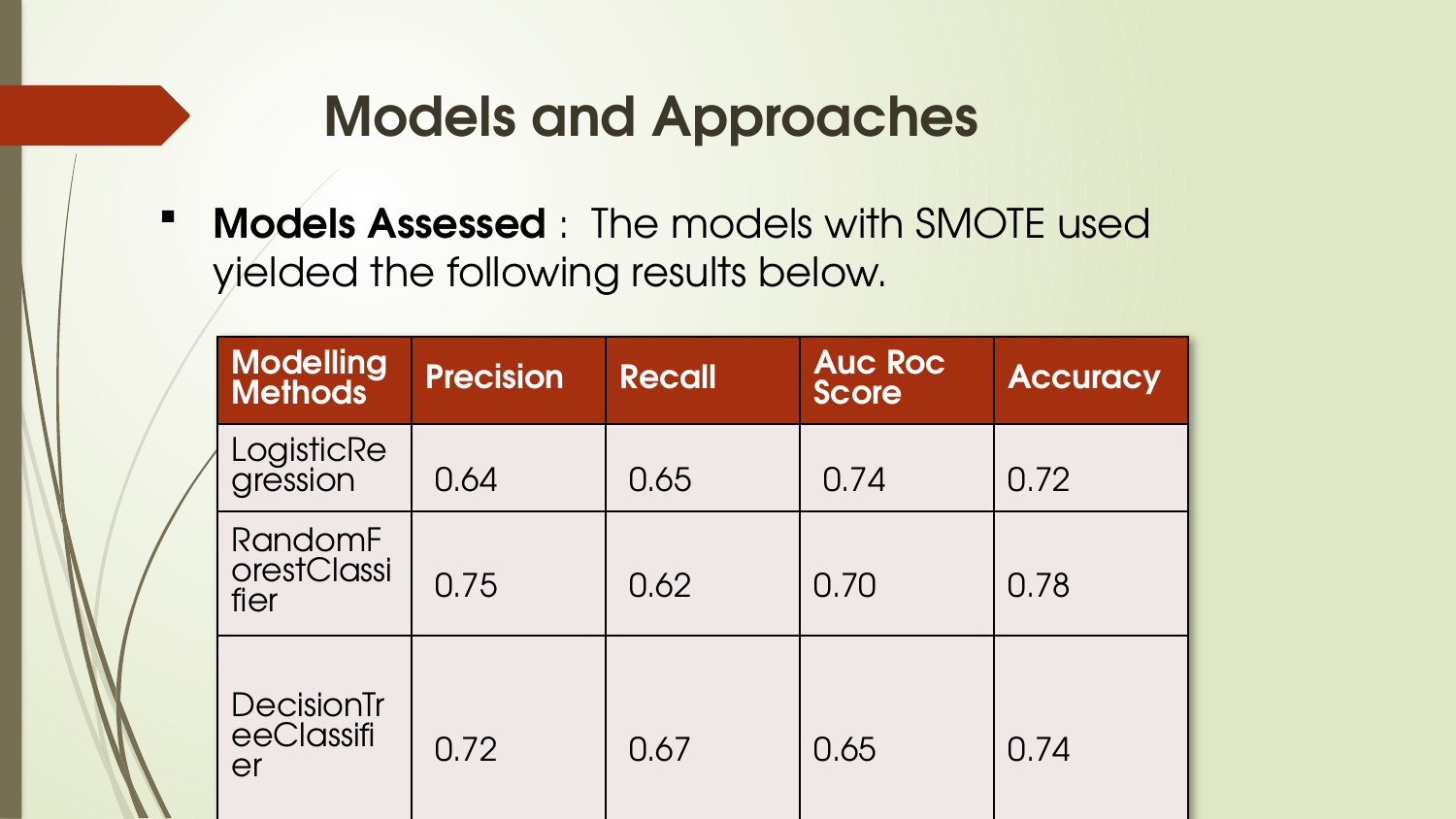

# Models and Approaches
Models Assessed :  The models with SMOTE used yielded the following results below.
| Modelling Methods | Precision | Recall | Auc Roc Score | Accuracy |
| --- | --- | --- | --- | --- |
| LogisticRegression | 0.64 | 0.65 | 0.74 | 0.72 |
| RandomForestClassifier | 0.75 | 0.62 | 0.70 | 0.78 |
| DecisionTreeClassifier | 0.72 | 0.67 | 0.65 | 0.74 |
|  |  |  |  |  |